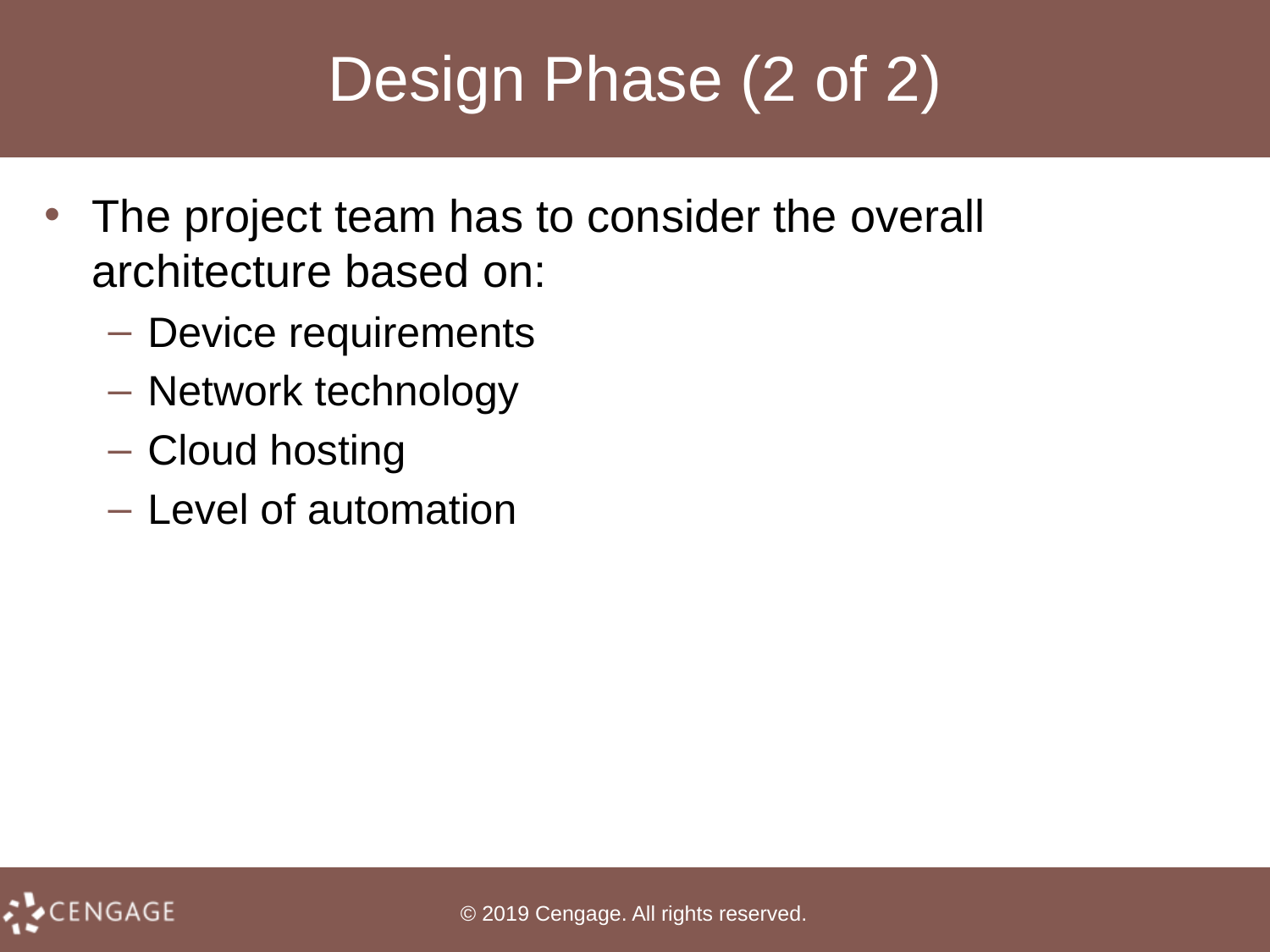

# Design Phase (2 of 2)
The project team has to consider the overall architecture based on:
Device requirements
Network technology
Cloud hosting
Level of automation